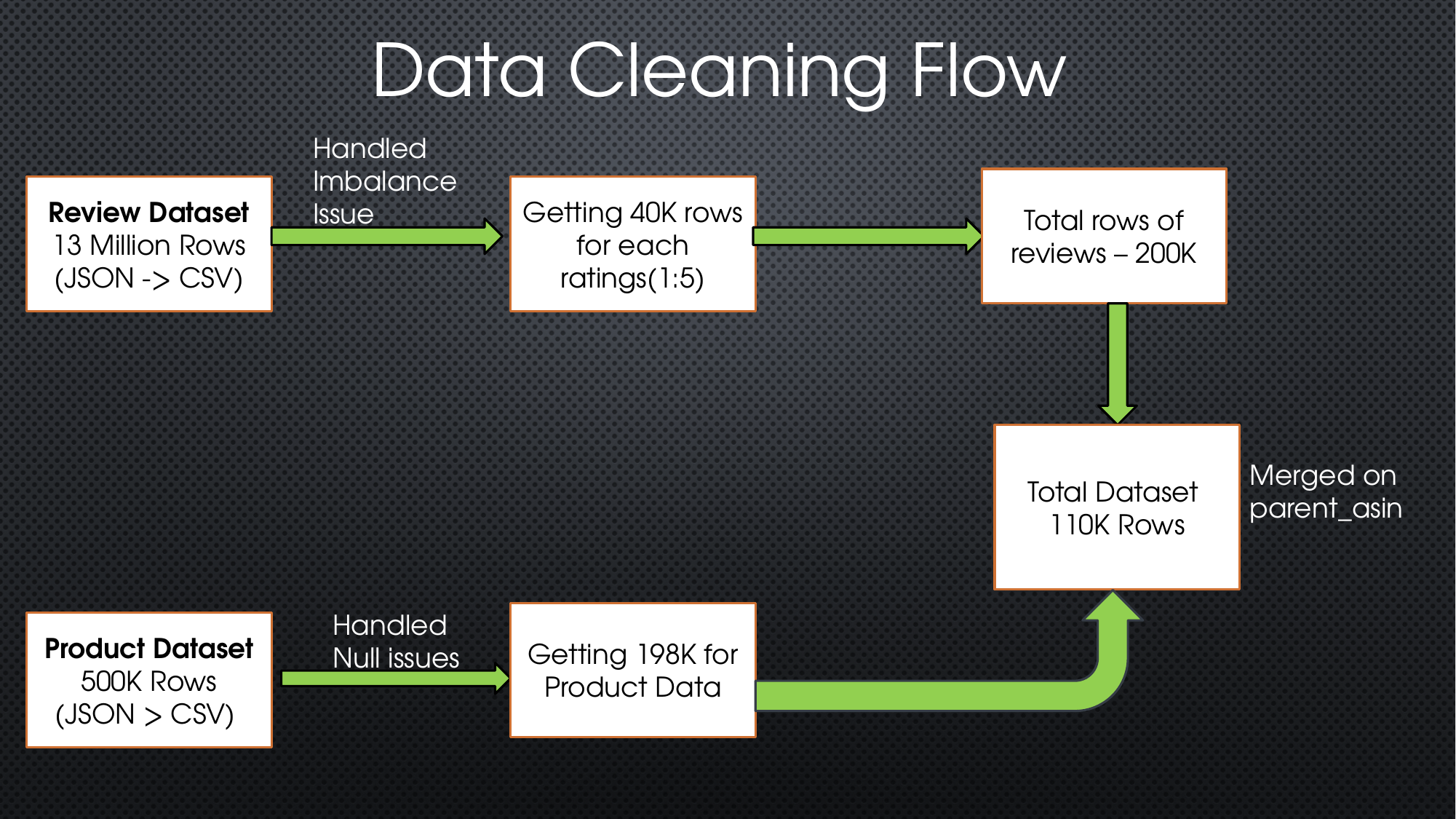

Data Cleaning Flow
Handled Imbalance Issue
Total rows of reviews – 200K
Review Dataset 13 Million Rows
(JSON -> CSV)
Getting 40K rows for each ratings(1:5)

Total Dataset
110K Rows
Merged on parent_asin

Handled Null issues
Getting 198K for Product Data
Product Dataset 500K Rows
(JSON > CSV)